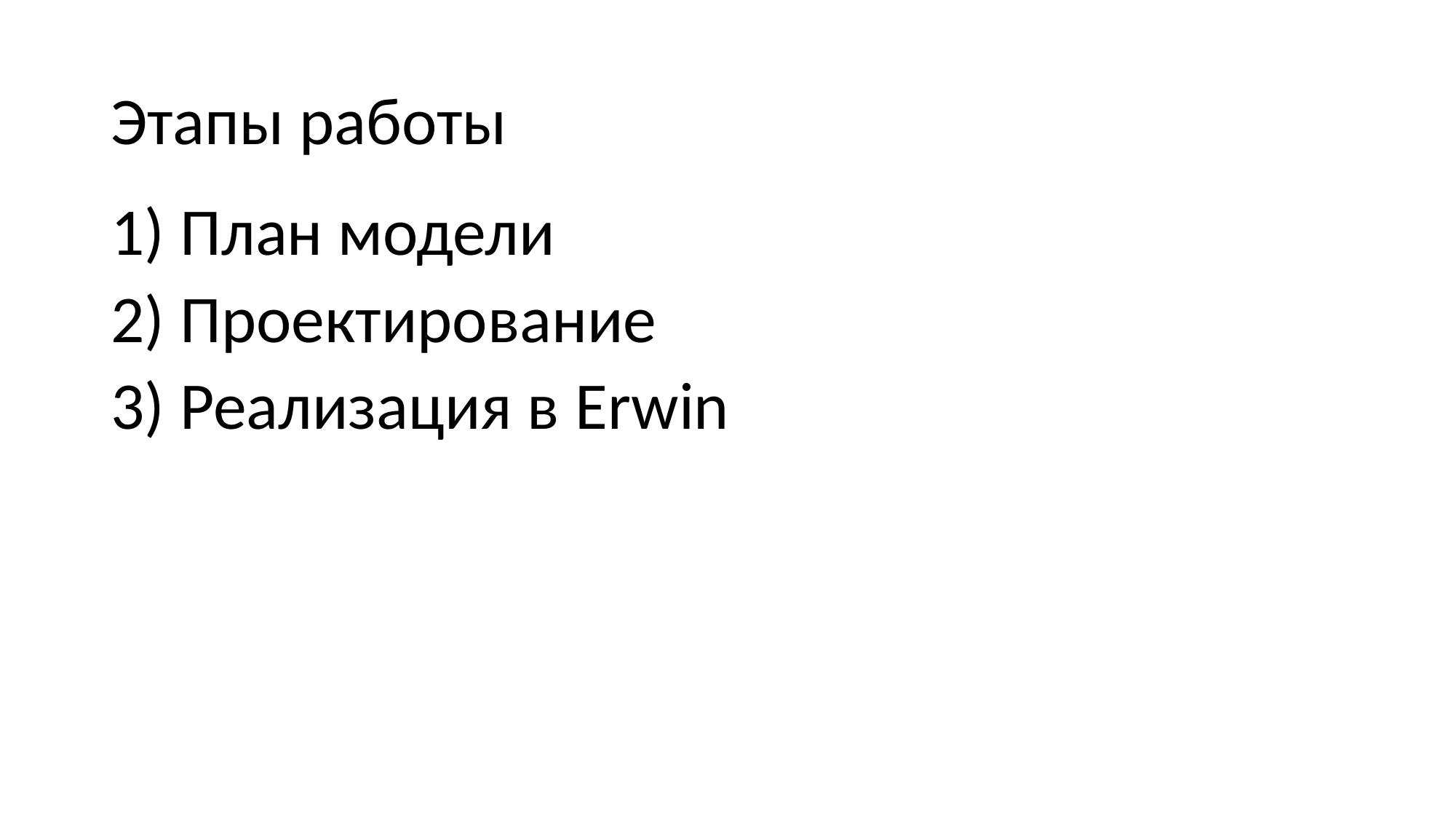

# Этапы работы
1) План модели
2) Проектирование
3) Реализация в Erwin